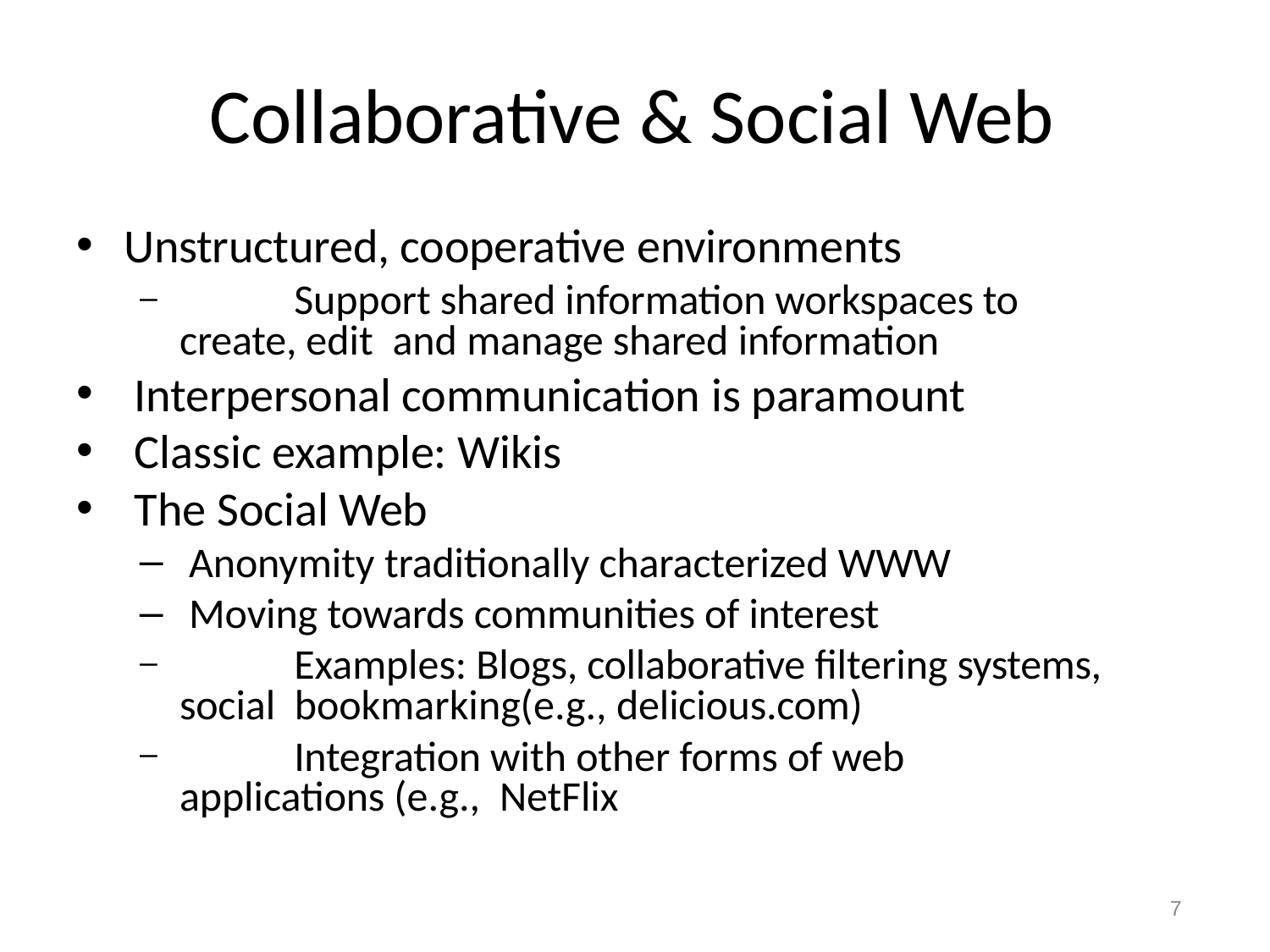

# Collaborative & Social Web
Unstructured, cooperative environments
	Support shared information workspaces to create, edit  and manage shared information
Interpersonal communication is paramount
Classic example: Wikis
The Social Web
Anonymity traditionally characterized WWW
Moving towards communities of interest
	Examples: Blogs, collaborative filtering systems, social  bookmarking(e.g., delicious.com)
	Integration with other forms of web applications (e.g.,  NetFlix
7